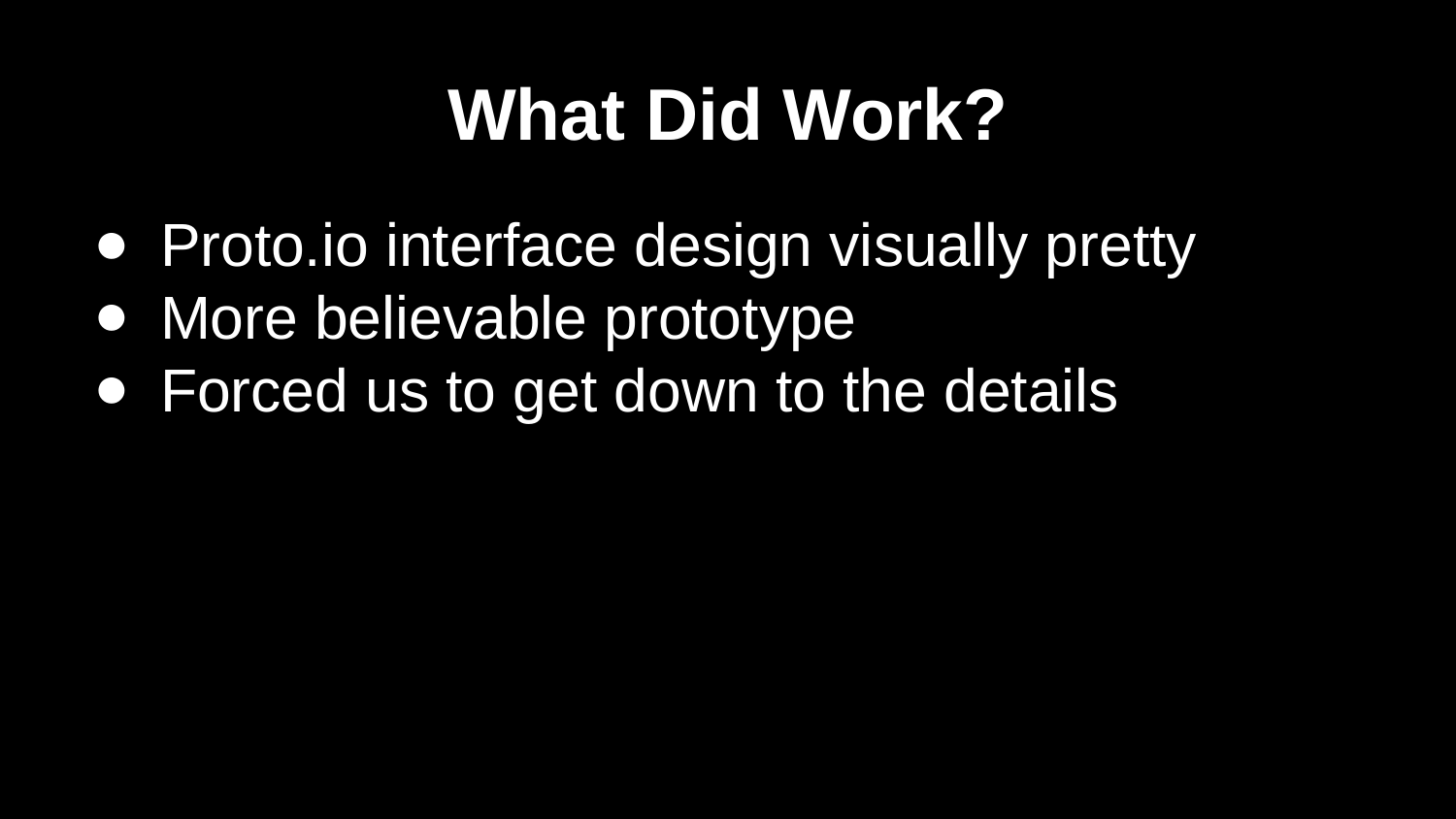

# What Did Work?
Proto.io interface design visually pretty
More believable prototype
Forced us to get down to the details